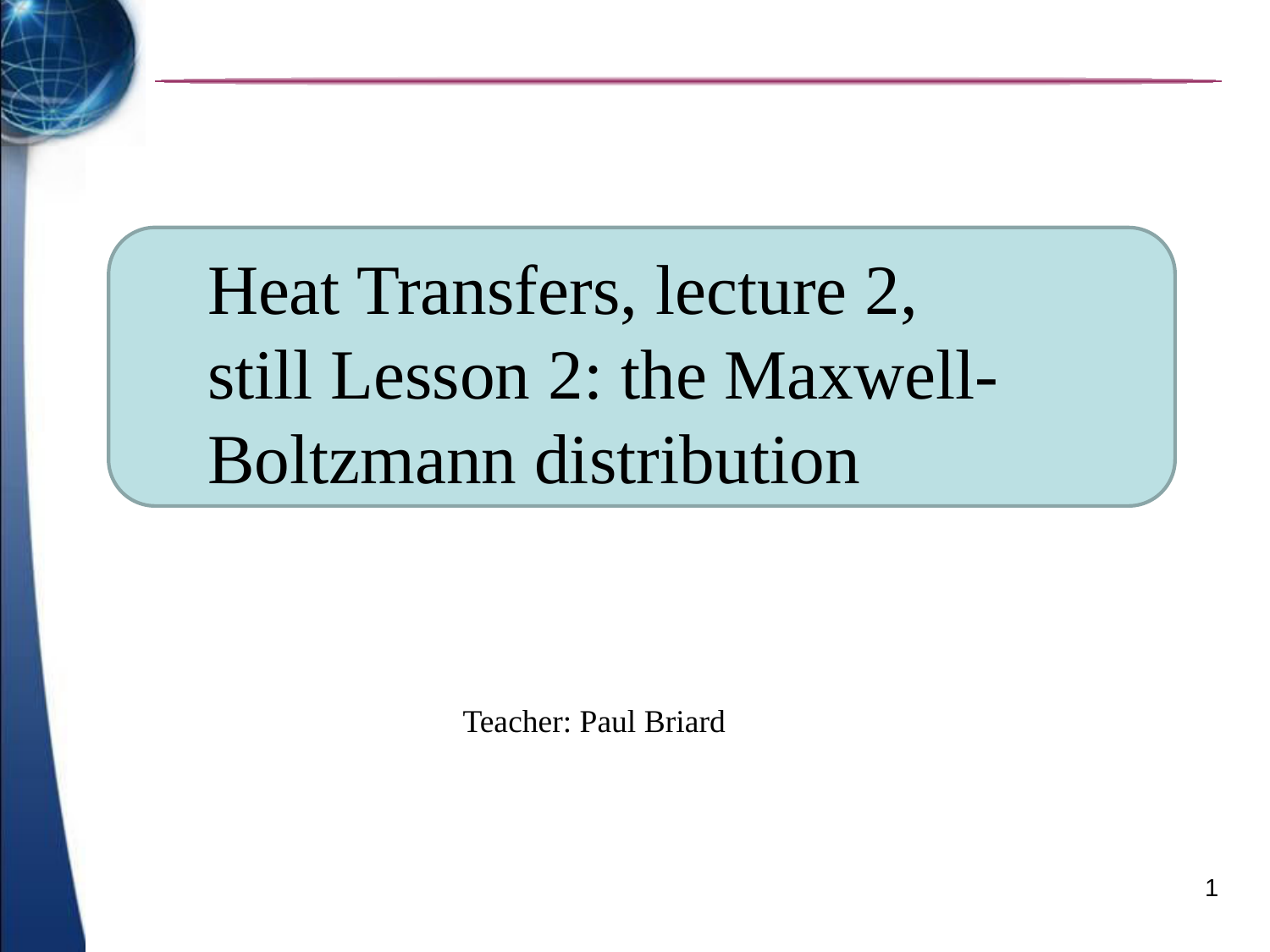

Heat Transfers, lecture 2, still Lesson 2: the Maxwell-Boltzmann distribution
Teacher: Paul Briard
1